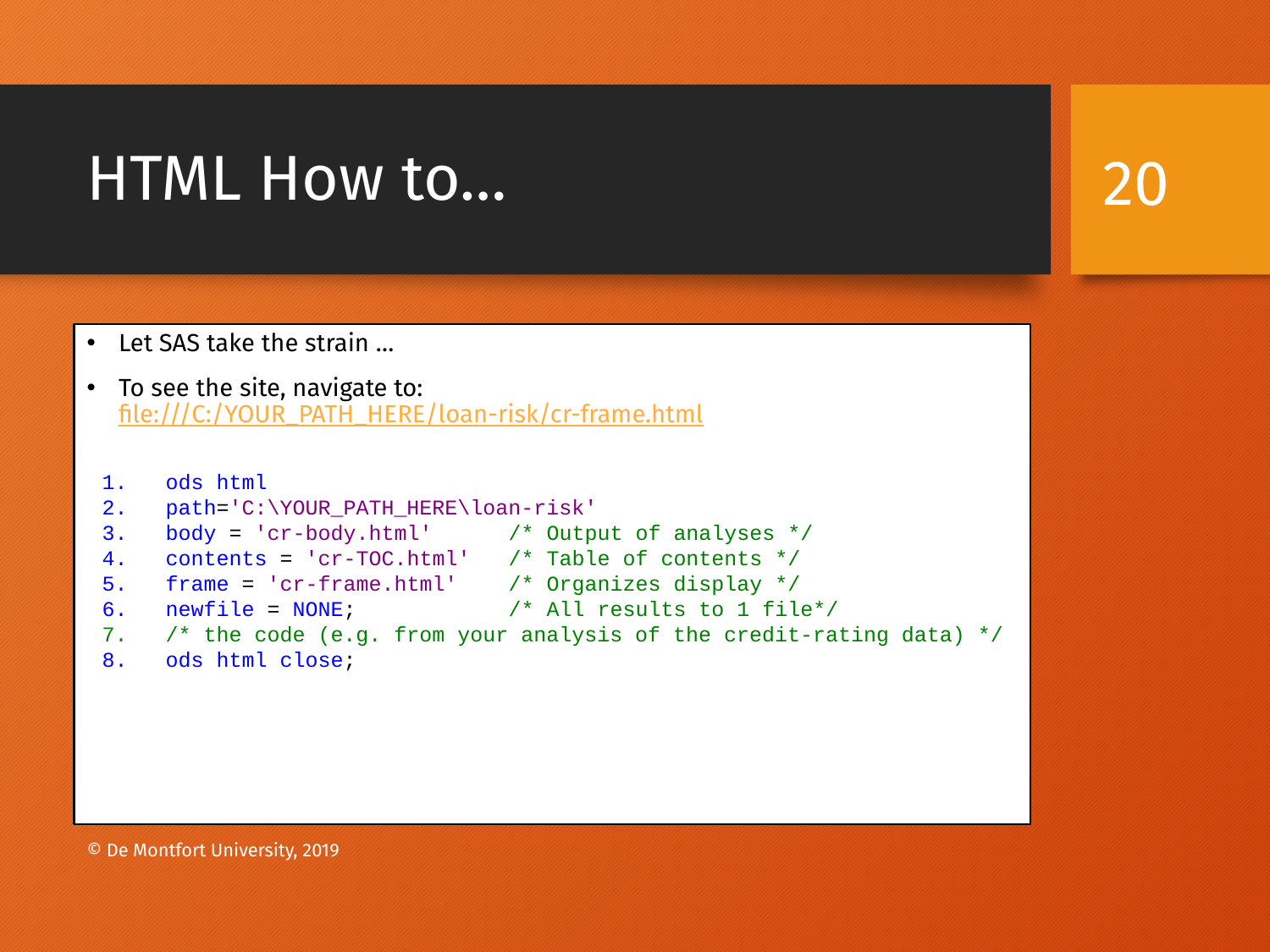

# HTML How to…
20
Let SAS take the strain …
To see the site, navigate to:
file:///C:/YOUR_PATH_HERE/loan-risk/cr-frame.html

ods html
path='C:\YOUR_PATH_HERE\loan-risk'
body = 'cr-body.html'      /* Output of analyses */
contents = 'cr-TOC.html'   /* Table of contents */
frame = 'cr-frame.html'    /* Organizes display */
newfile = NONE;            /* All results to 1 file*/
/* the code (e.g. from your analysis of the credit-rating data) */
ods html close;
© De Montfort University, 2019